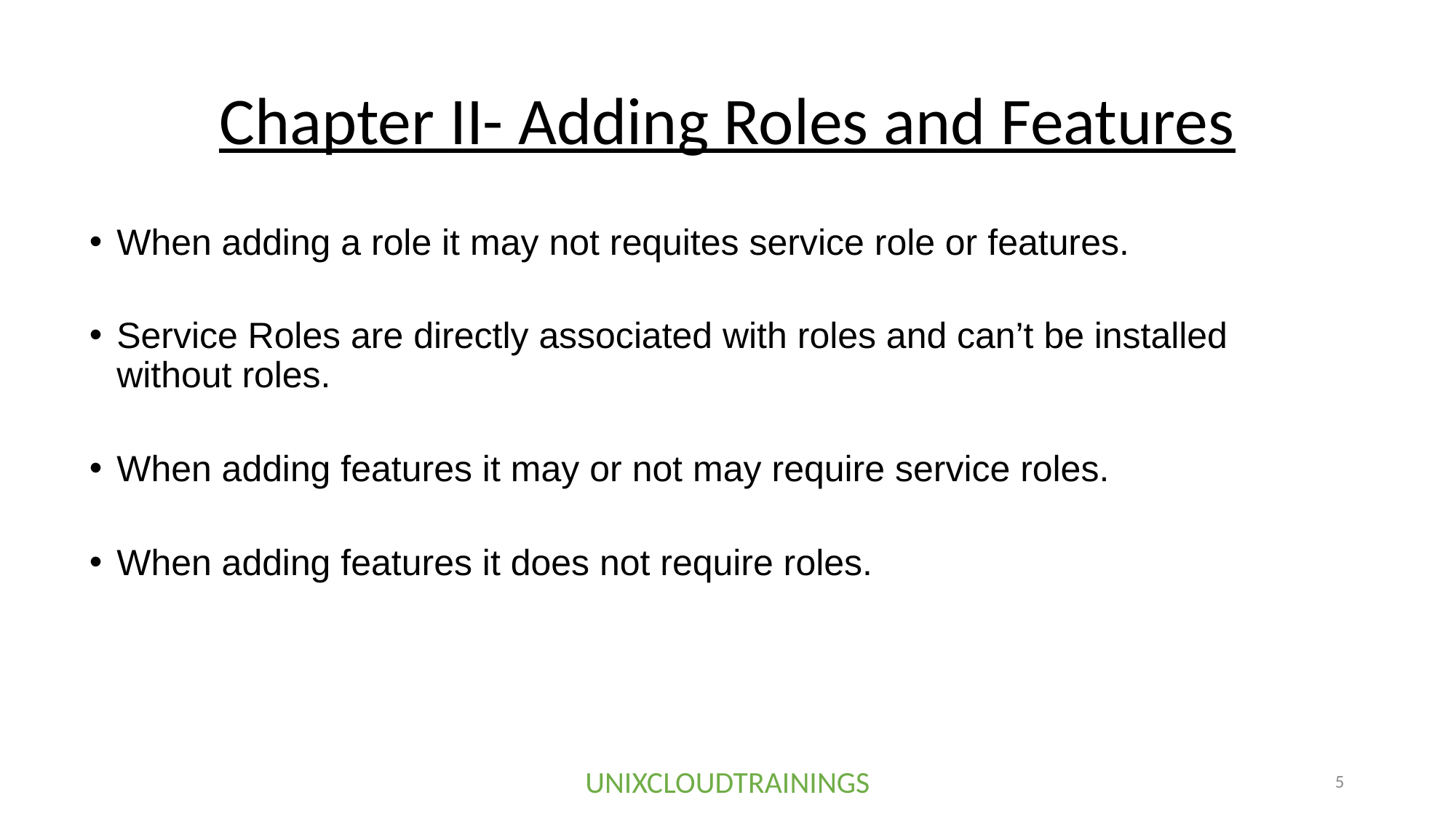

# Chapter II- Adding Roles and Features
When adding a role it may not requites service role or features.

Service Roles are directly associated with roles and can’t be installed without roles.

When adding features it may or not may require service roles.

When adding features it does not require roles.
UNIXCLOUDTRAININGS
5